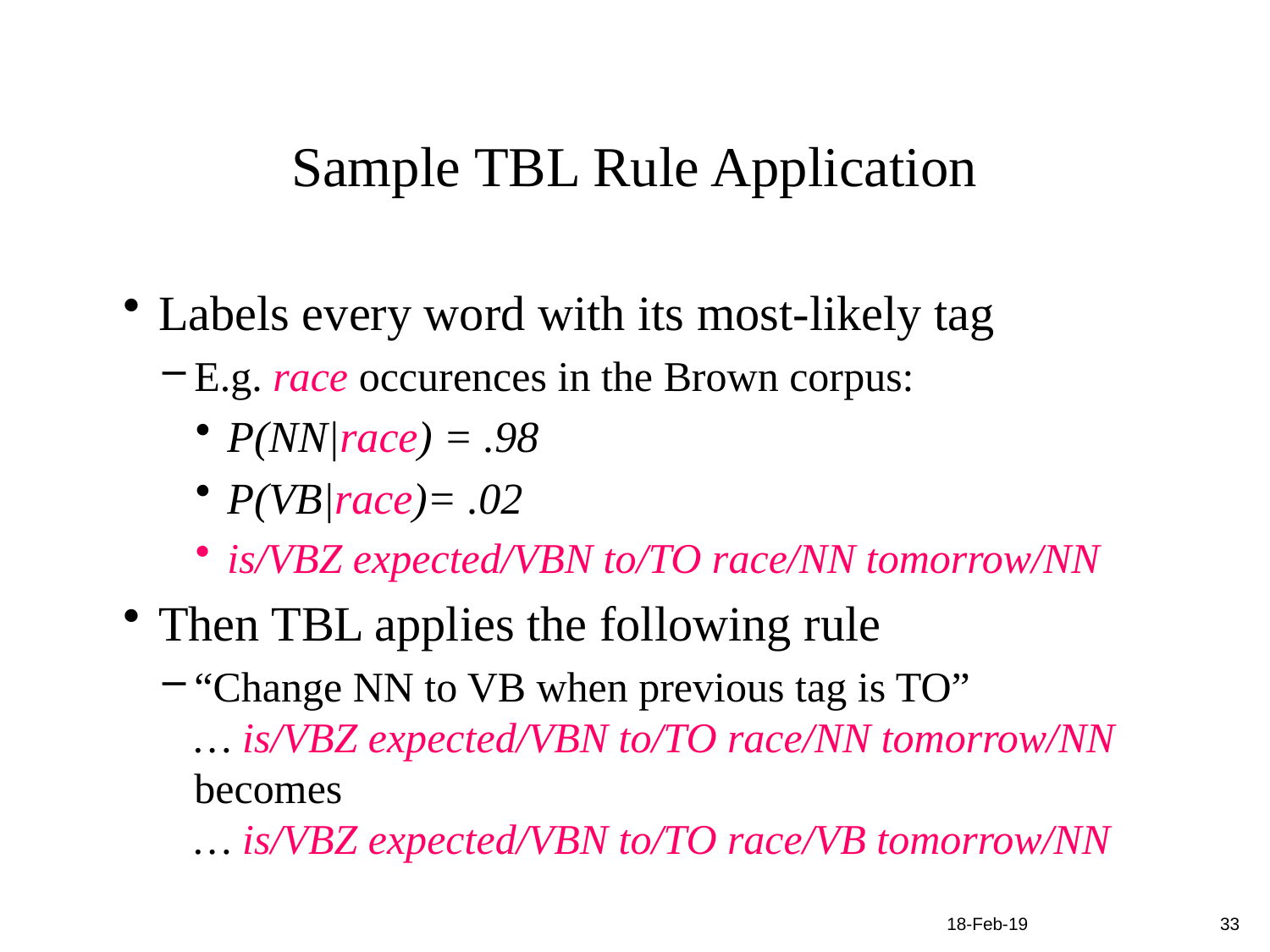

# Sample TBL Rule Application
Labels every word with its most-likely tag
E.g. race occurences in the Brown corpus:
P(NN|race) = .98
P(VB|race)= .02
is/VBZ expected/VBN to/TO race/NN tomorrow/NN
Then TBL applies the following rule
“Change NN to VB when previous tag is TO”
… is/VBZ expected/VBN to/TO race/NN tomorrow/NN
becomes
… is/VBZ expected/VBN to/TO race/VB tomorrow/NN

18-Feb-19
33